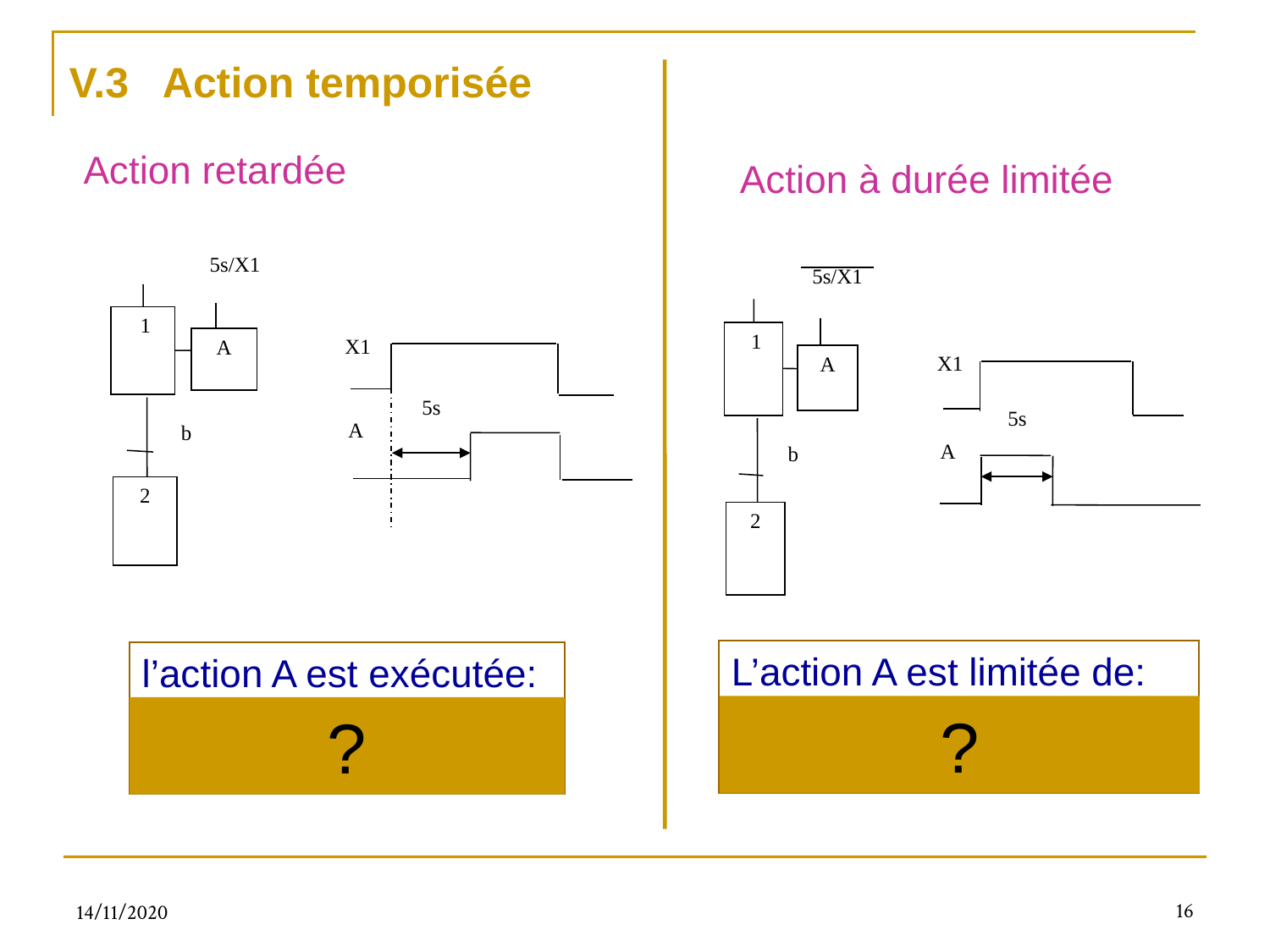

V.3   Action temporisée

Action retardée
Action à durée limitée
5s/X1

 1
X1
A

5s

A
b
2
5s/X1

 1
X1
A

5s

A
b
2
L’action A est limitée de:
5s après de l’activation de l’étape 1
l’action A est exécutée:
5s après l’activation de l’étape 1
?
?
14/11/2020
16